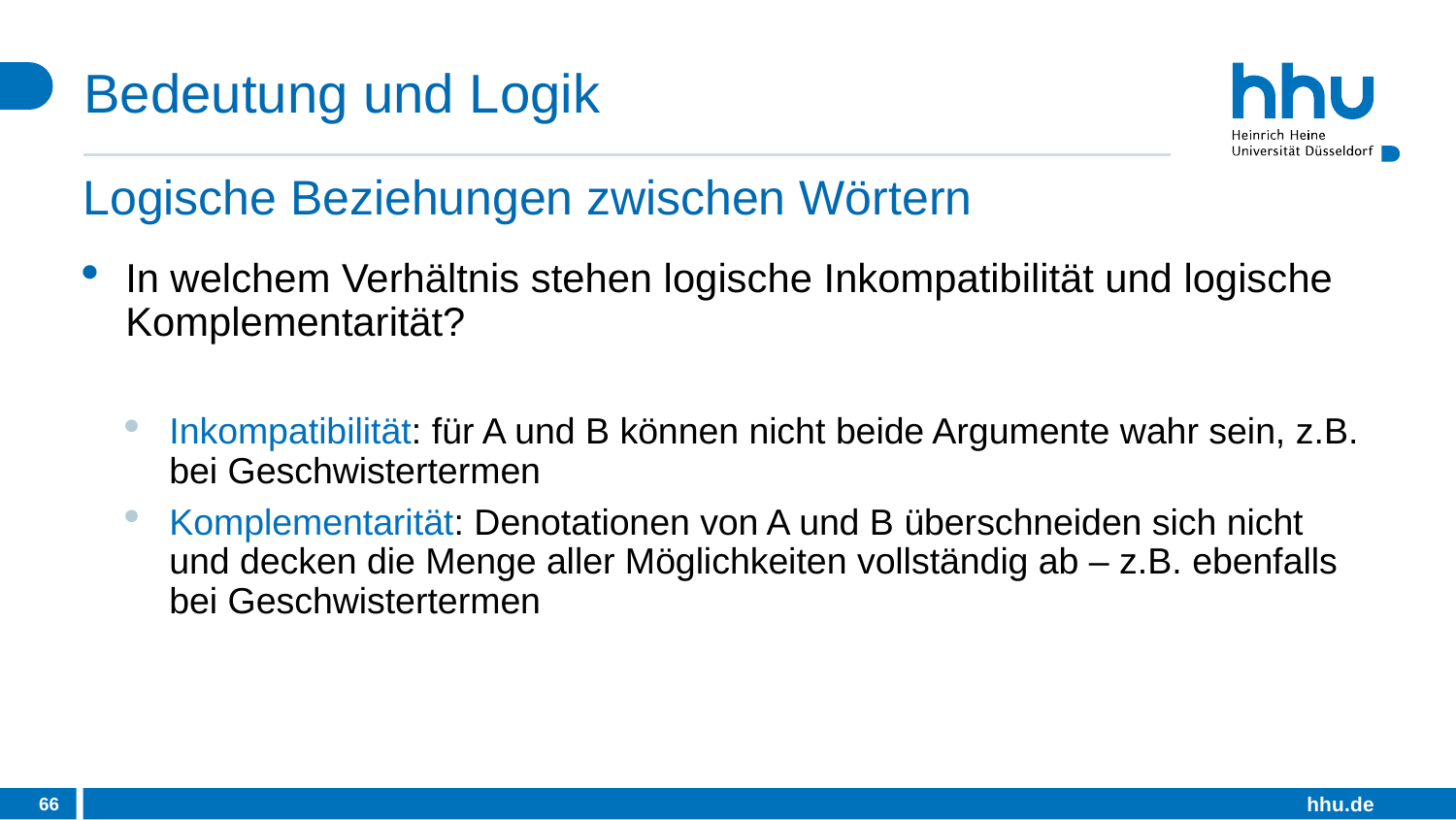

# Bedeutung und Logik
Logische Beziehungen zwischen Wörtern
In welchem Verhältnis stehen logische Inkompatibilität und logische Komplementarität?

Inkompatibilität: für A und B können nicht beide Argumente wahr sein, z.B. bei Geschwistertermen
Komplementarität: Denotationen von A und B überschneiden sich nicht und decken die Menge aller Möglichkeiten vollständig ab – z.B. ebenfalls bei Geschwistertermen
66